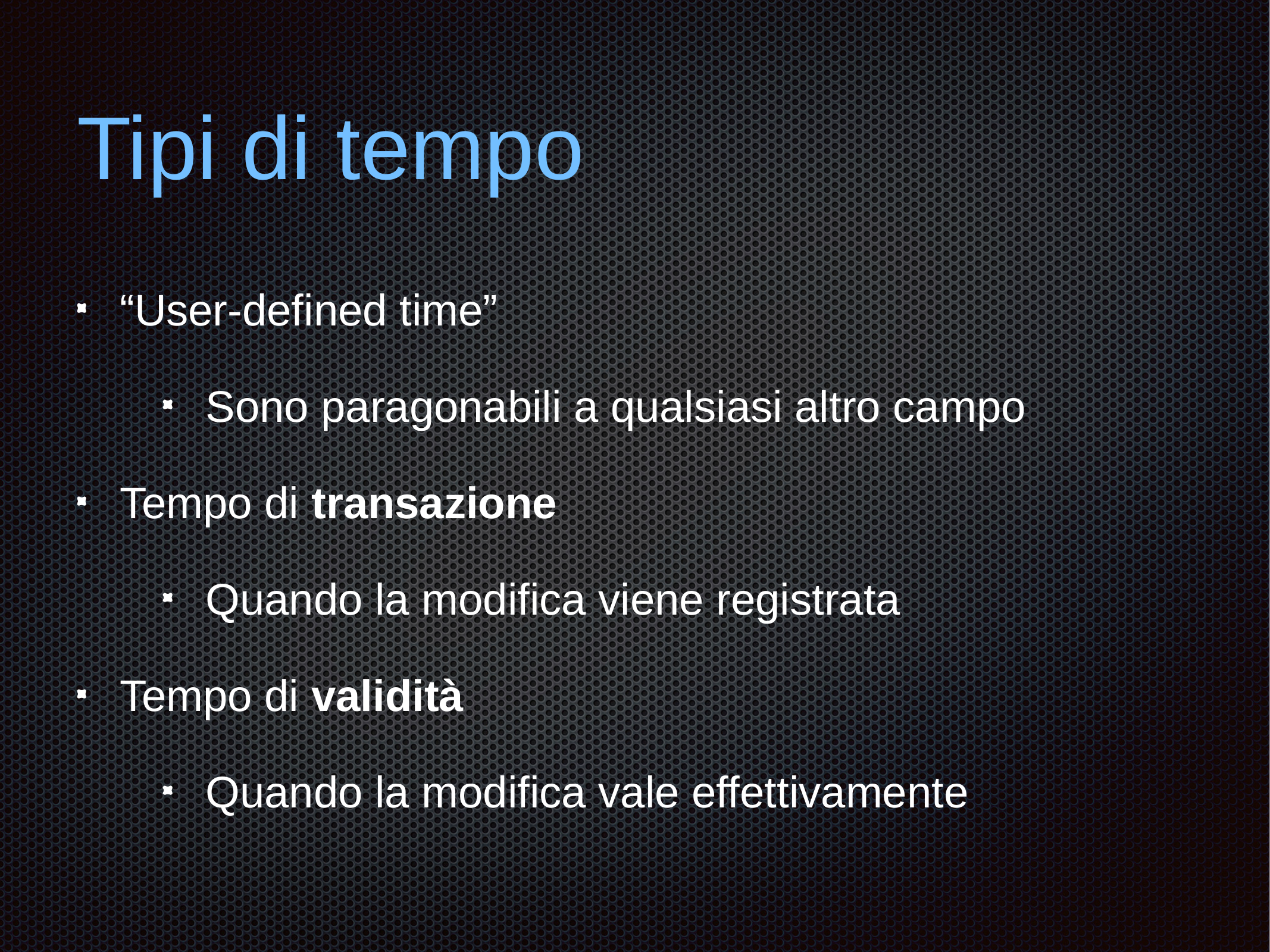

# Tipi di tempo
“User-defined time”
Sono paragonabili a qualsiasi altro campo
Tempo di transazione
Quando la modifica viene registrata
Tempo di validità
Quando la modifica vale effettivamente